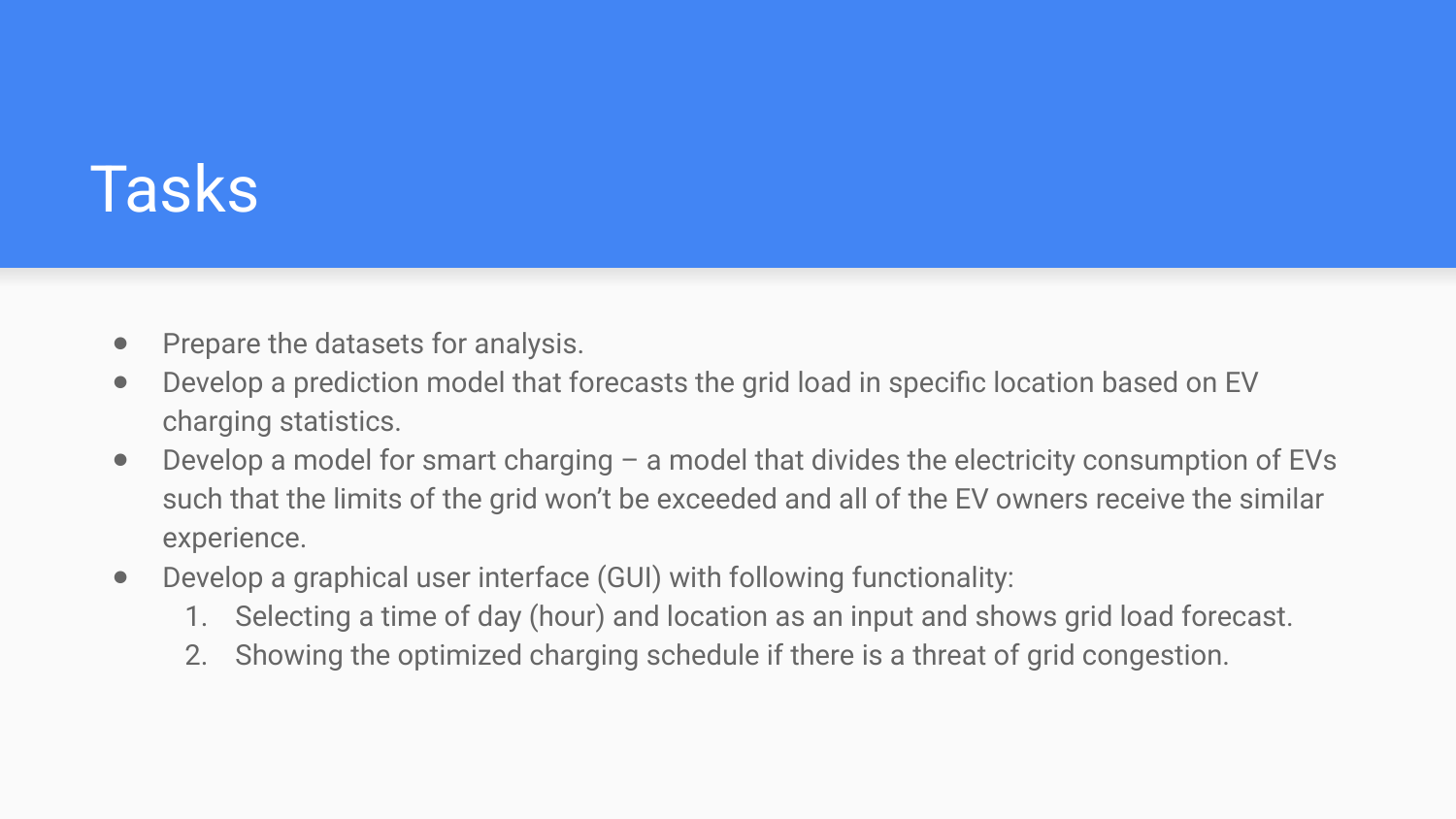

# Tasks
Prepare the datasets for analysis.
Develop a prediction model that forecasts the grid load in specific location based on EV charging statistics.
Develop a model for smart charging – a model that divides the electricity consumption of EVs such that the limits of the grid won’t be exceeded and all of the EV owners receive the similar experience.
Develop a graphical user interface (GUI) with following functionality:
Selecting a time of day (hour) and location as an input and shows grid load forecast.
Showing the optimized charging schedule if there is a threat of grid congestion.